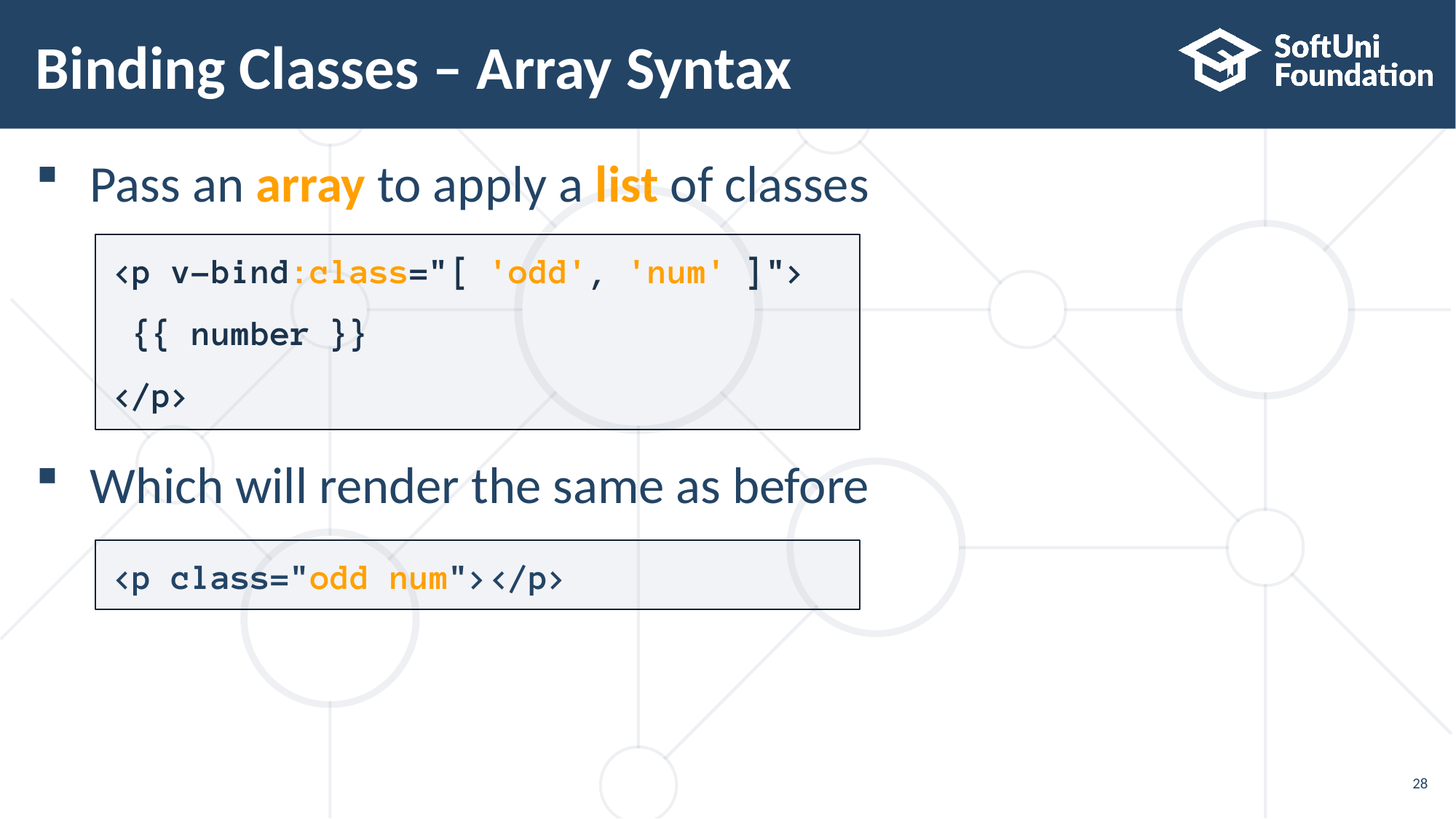

# Binding Classes – Array Syntax
Pass an array to apply a list of classes
Which will render the same as before
<p v-bind:class="[ 'odd', 'num' ]">
 {{ number }}
</p>
<p class="odd num"></p>
28